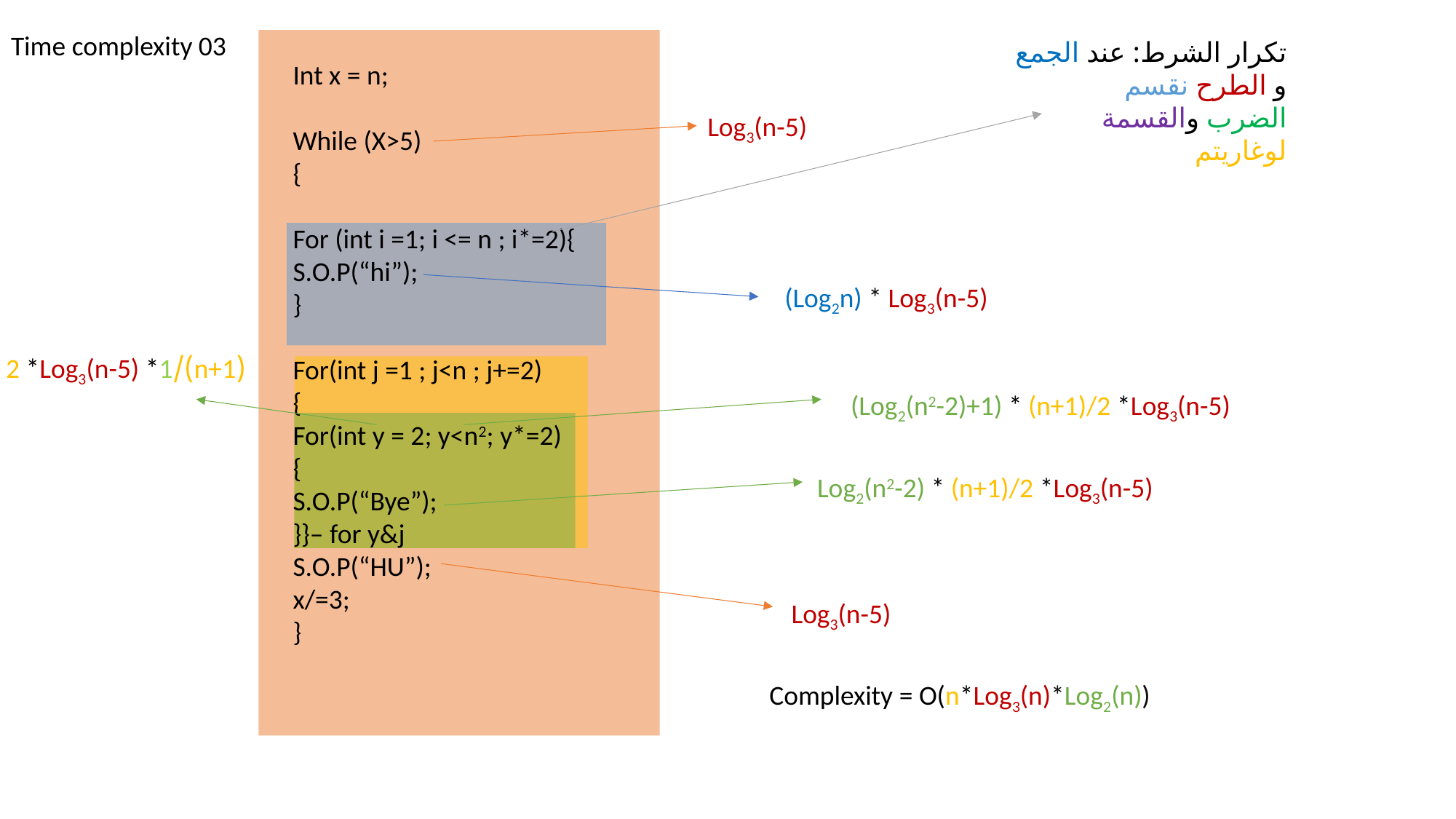

Time complexity 03
تكرار الشرط: عند الجمع و الطرح نقسم
الضرب والقسمة لوغاريتم

Int x = n;

While (X>5)
{

For (int i =1; i <= n ; i*=2){
S.O.P(“hi”);
}

For(int j =1 ; j<n ; j+=2)
{
For(int y = 2; y<n2; y*=2)
{
S.O.P(“Bye”);
}}– for y&j
S.O.P(“HU”);
x/=3;
}

Log3(n-5)

(Log2n) * Log3(n-5)
(n+1)/2 *Log3(n-5) *1

(Log2(n2-2)+1) * (n+1)/2 *Log3(n-5)

Log2(n2-2) * (n+1)/2 *Log3(n-5)

Log3(n-5)
Complexity = O(n*Log3(n)*Log2(n))